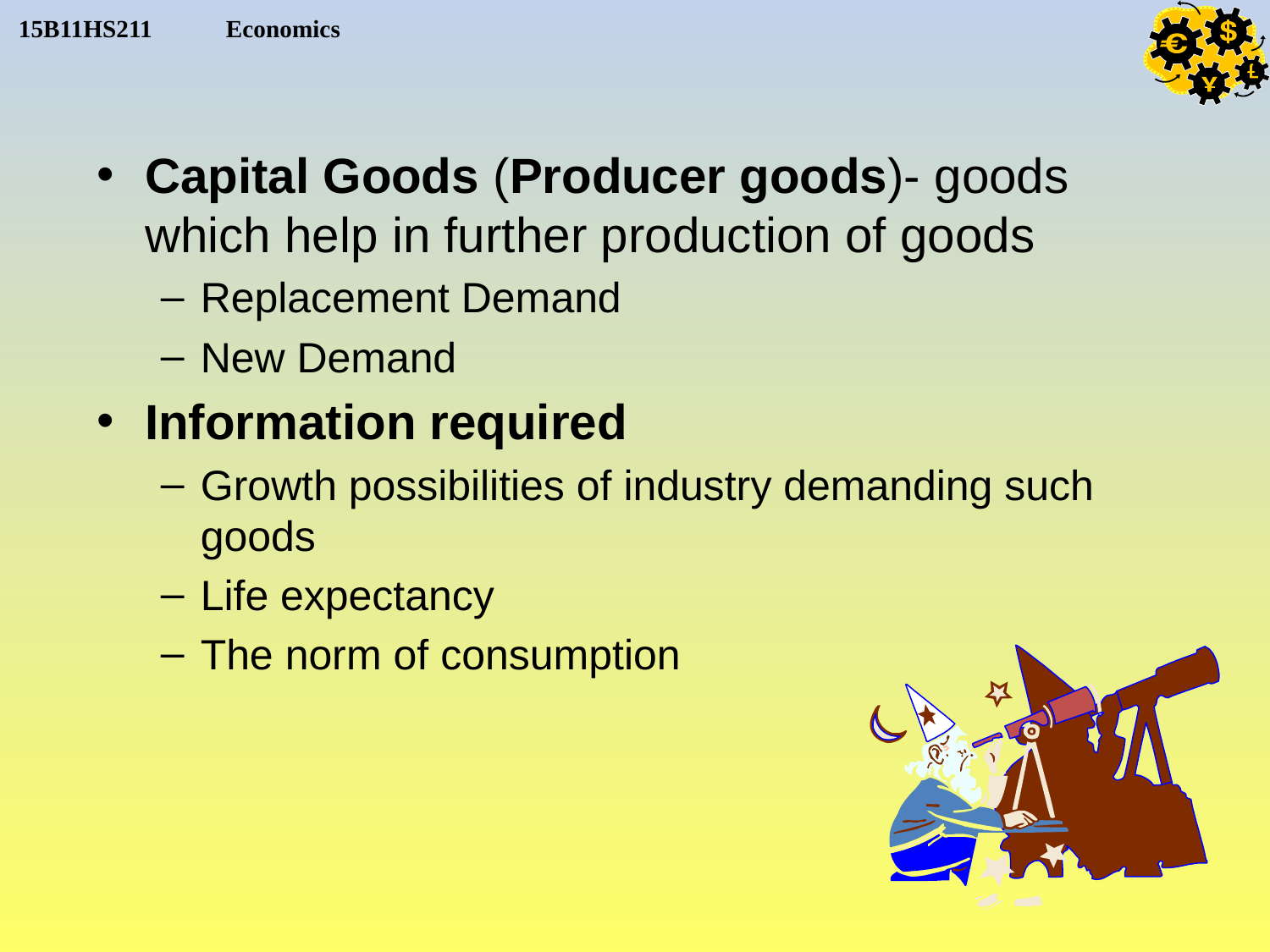

Capital Goods (Producer goods)- goods which help in further production of goods
Replacement Demand
New Demand
Information required
Growth possibilities of industry demanding such goods
Life expectancy
The norm of consumption